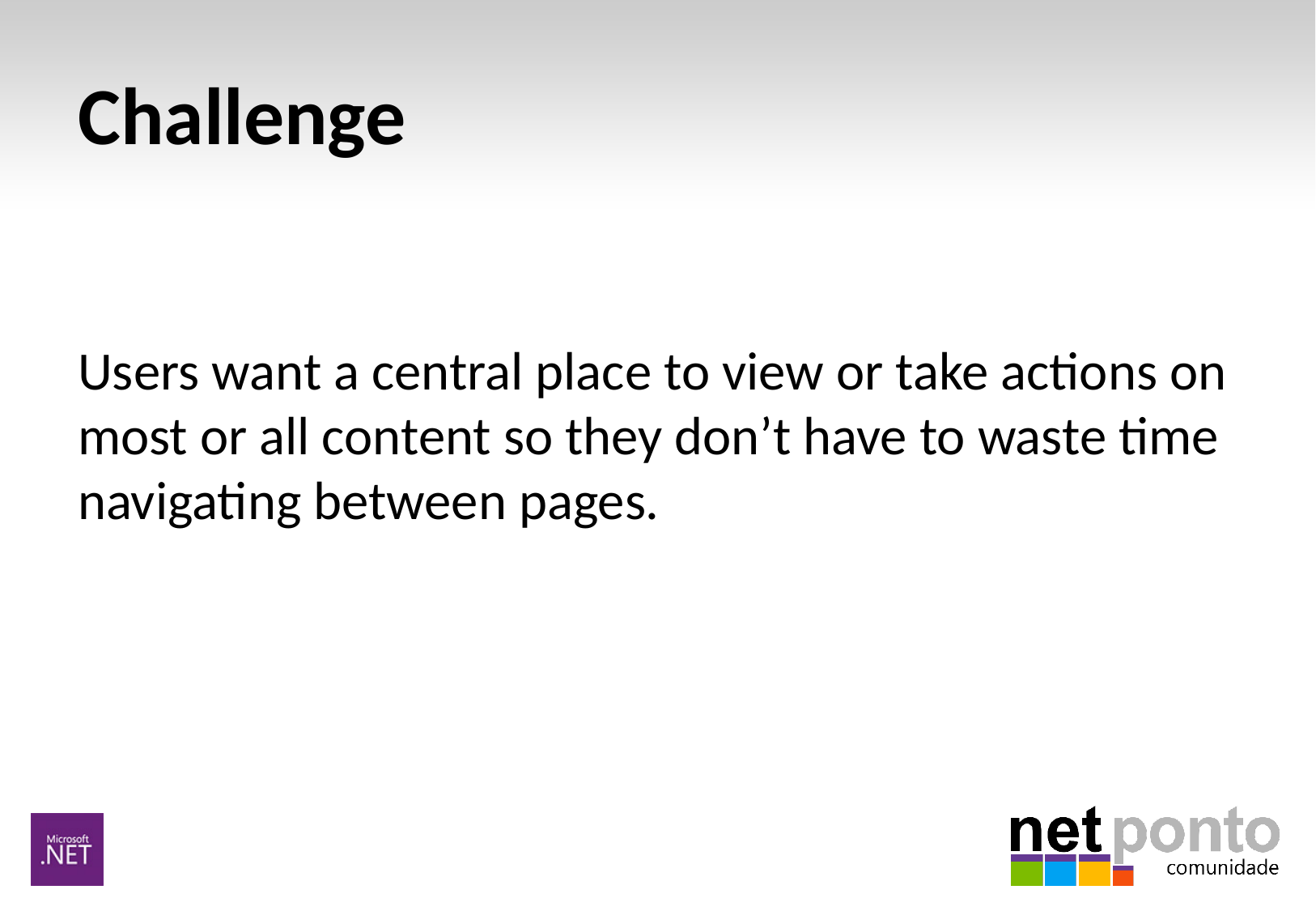

# Challenge

Users want a central place to view or take actions on most or all content so they don’t have to waste time navigating between pages.